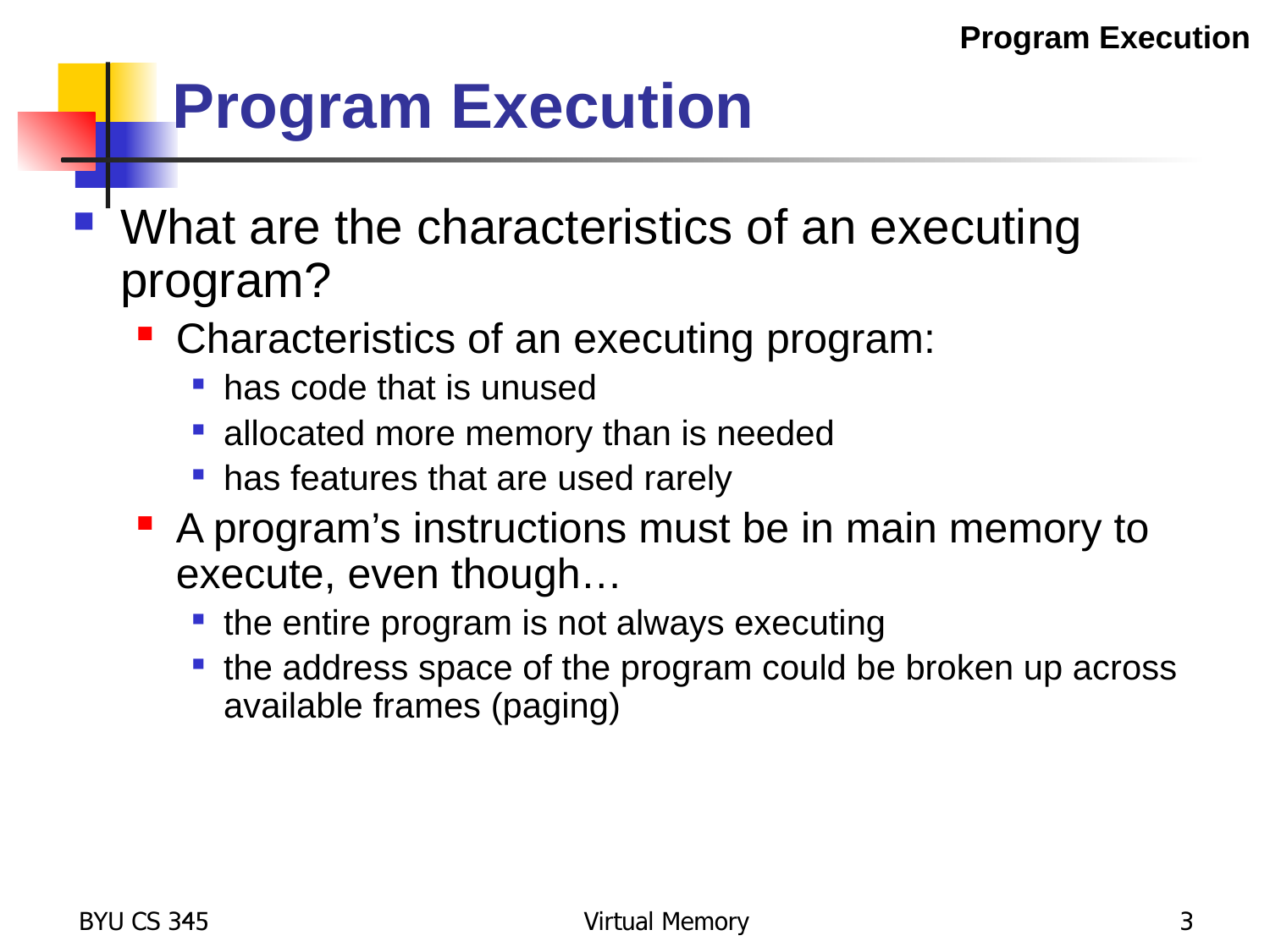

Program Execution
# Program Execution
What are the characteristics of an executing program?
Characteristics of an executing program:
has code that is unused
allocated more memory than is needed
has features that are used rarely
A program’s instructions must be in main memory to execute, even though…
the entire program is not always executing
the address space of the program could be broken up across available frames (paging)

BYU CS 345
Virtual Memory
3